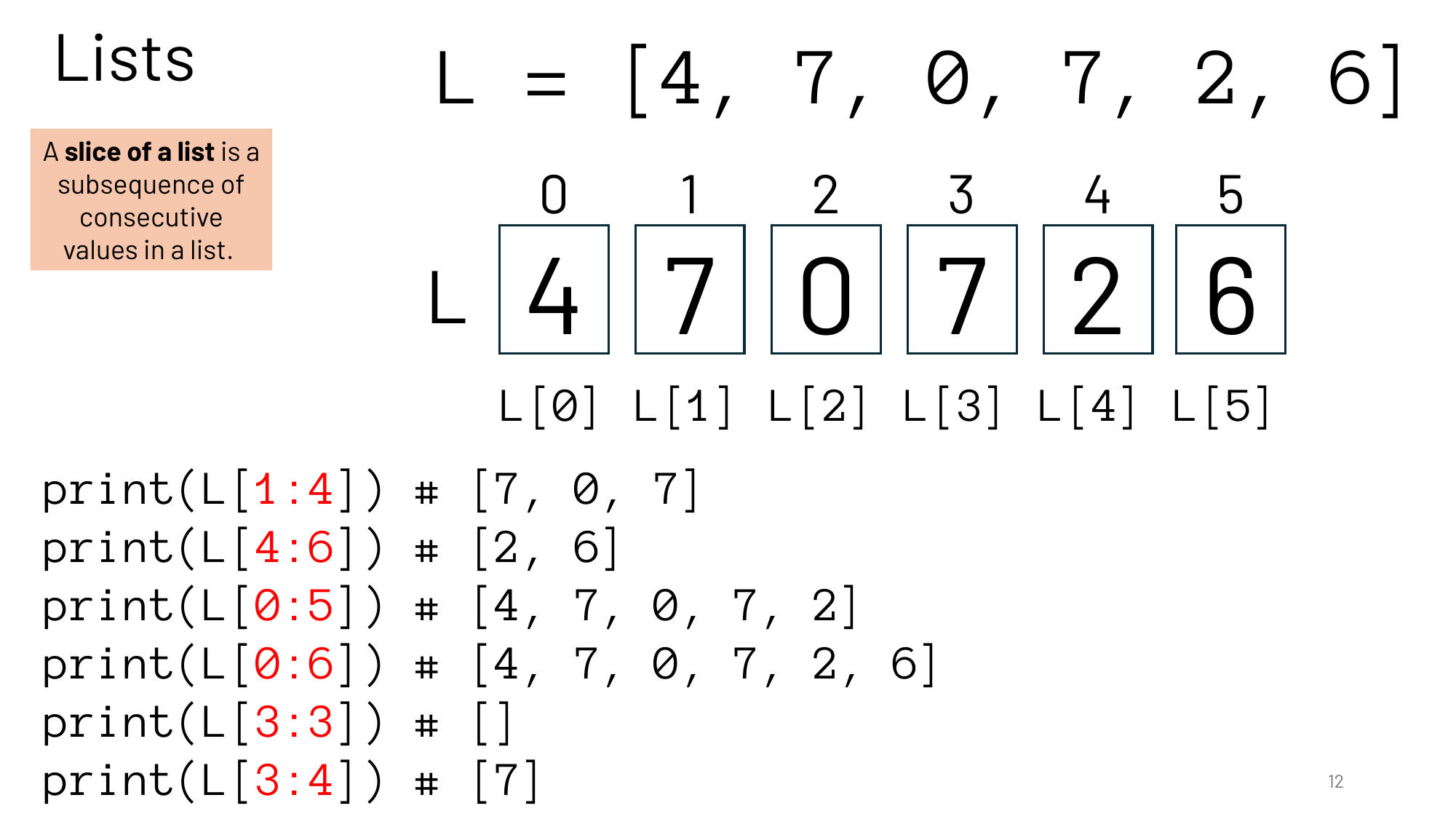

# Lists
L = [4, 7, 0, 7, 2, 6]
A slice of a list is a subsequence of consecutive values in a list.
0
4

1
7

2
0

3
7

4
2

5
6

L
L[0]
L[1]
L[2]
L[3]
L[4]
L[5]
print(L[1:4]) # [7, 0, 7]
print(L[4:6]) # [2, 6]
print(L[0:5]) # [4, 7, 0, 7, 2]
print(L[0:6]) # [4, 7, 0, 7, 2, 6]
print(L[3:3]) # []
print(L[3:4]) # [7]
12